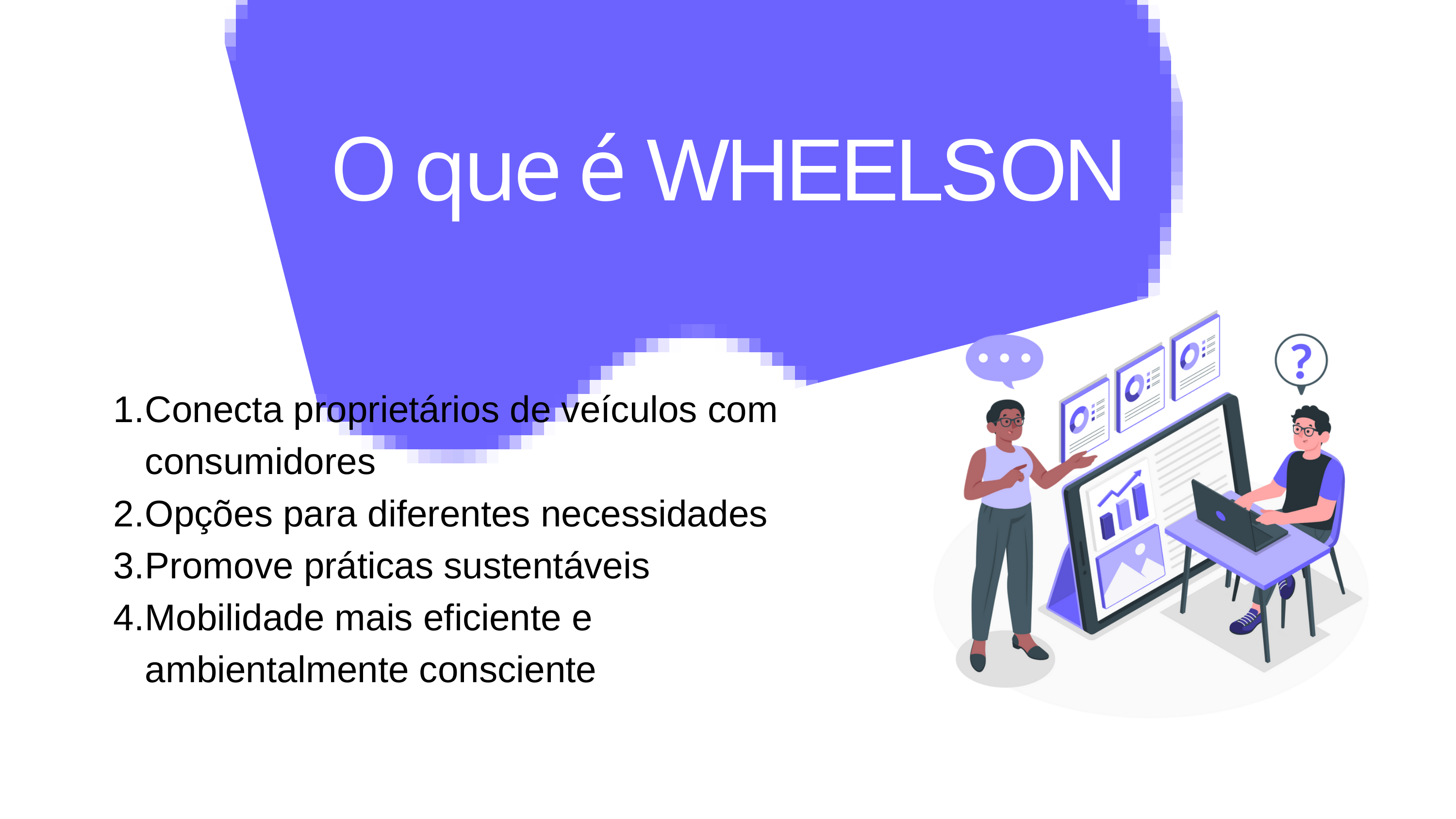

O que é WHEELSON

Conecta proprietários de veículos com consumidores
Opções para diferentes necessidades
Promove práticas sustentáveis
Mobilidade mais eficiente e ambientalmente consciente